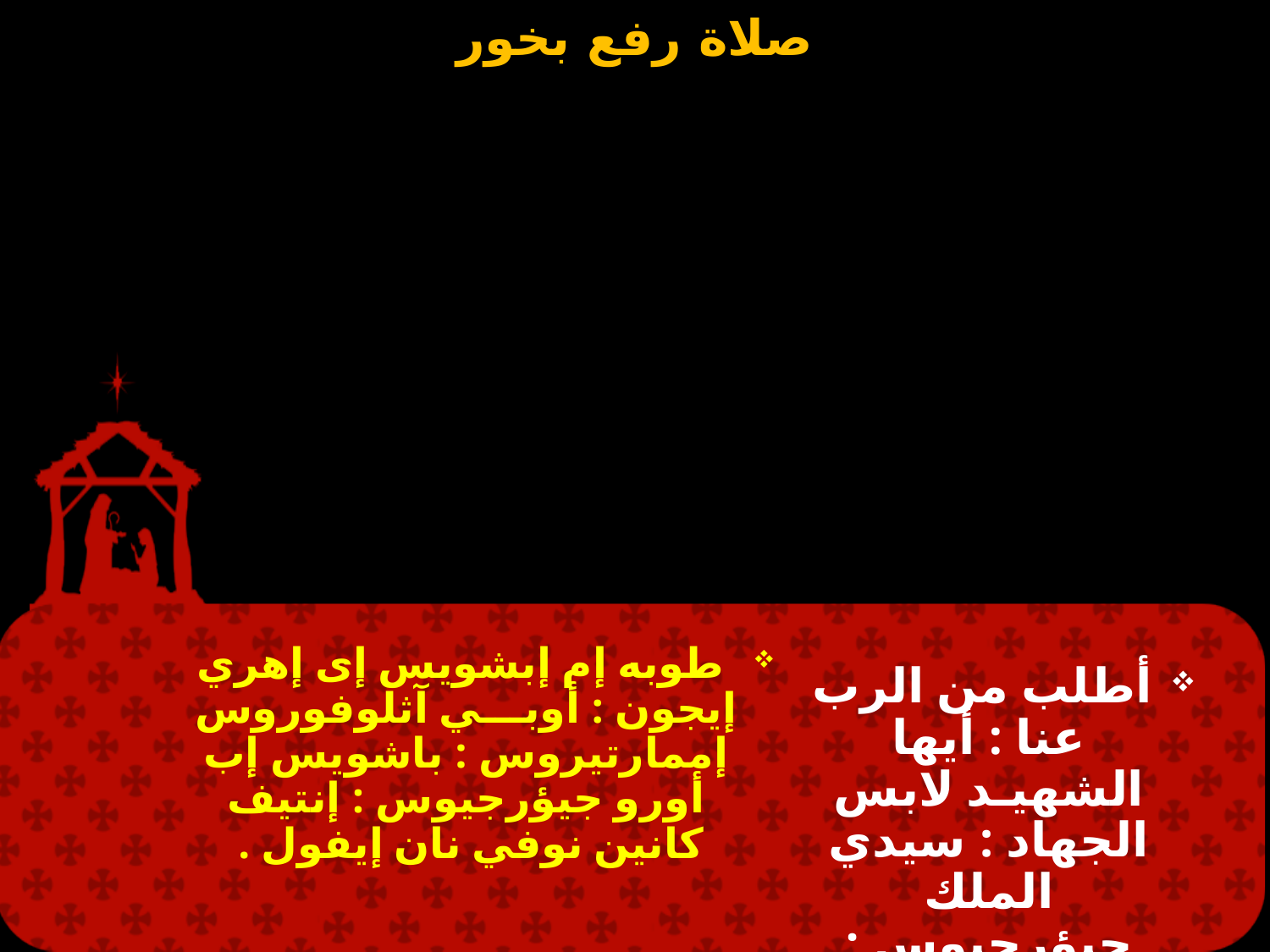

طوبه إم إبشويس إى إهري إيجون : أوبـــي آثلوفوروس إممارتيروس : باشويس إب أورو جيؤرجيوس : إنتيف كانين نوفي نان إيفول .
 أطلب من الرب عنا : أيها الشهيـد لابس الجهاد : سيدي الملك جيؤرجيوس : ليغفر لنا خطايانا